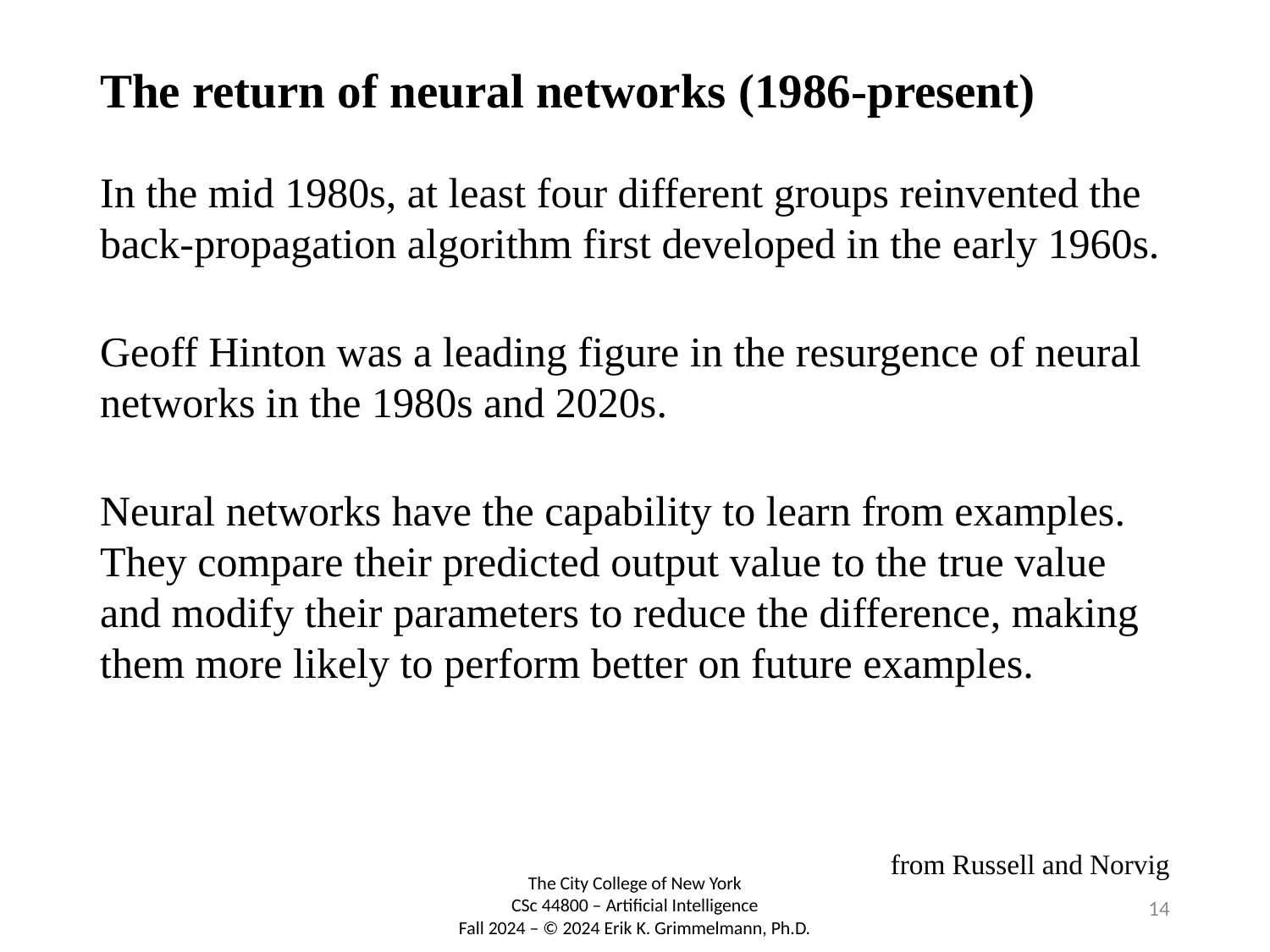

# The return of neural networks (1986-present)
In the mid 1980s, at least four different groups reinvented the back-propagation algorithm first developed in the early 1960s.

Geoff Hinton was a leading figure in the resurgence of neural networks in the 1980s and 2020s.

Neural networks have the capability to learn from examples.   They compare their predicted output value to the true value and modify their parameters to reduce the difference, making them more likely to perform better on future examples.
from Russell and Norvig
14